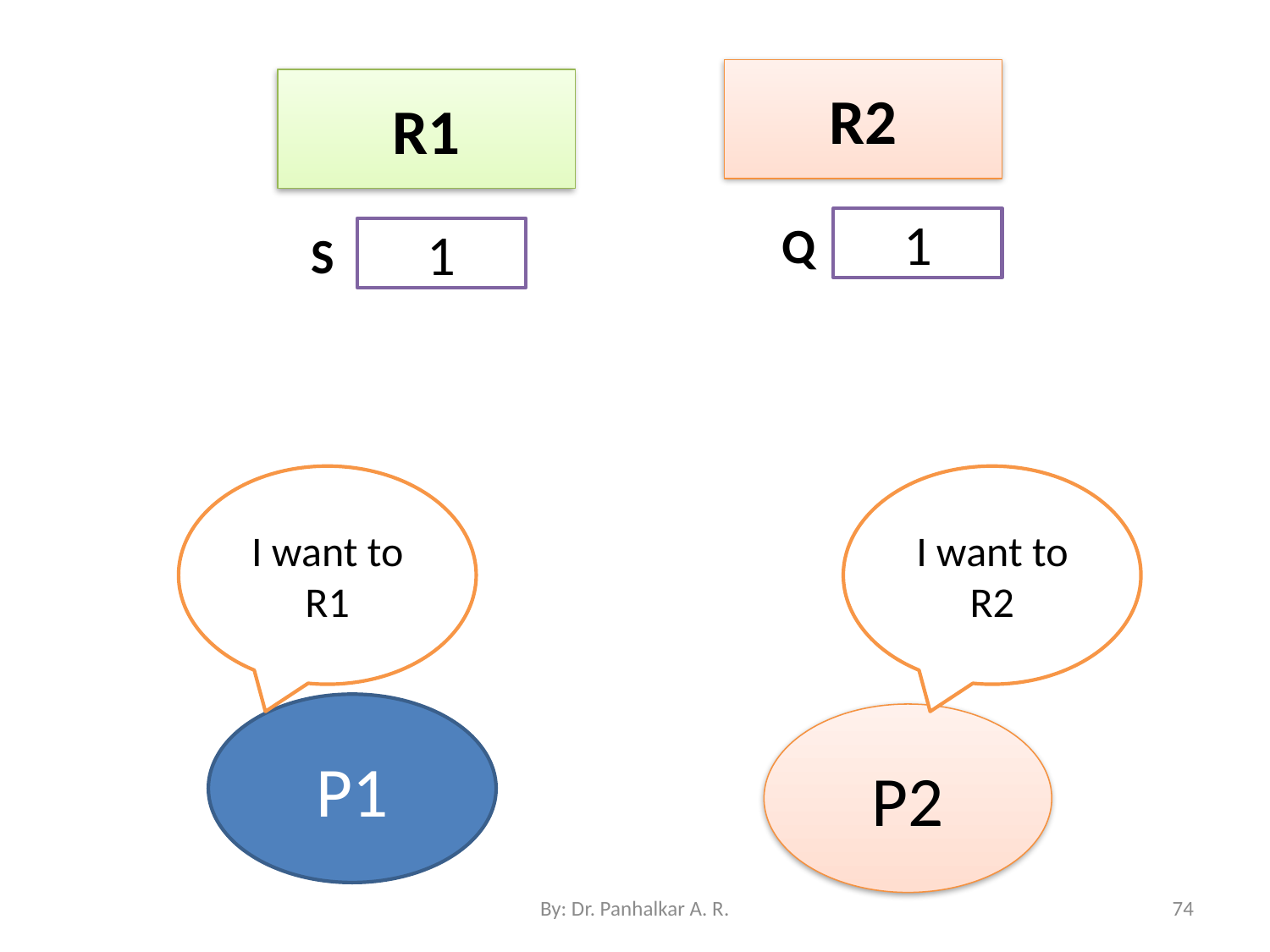

R2
R1
Q
1
S
1
I want to R1
I want to R2
P1
P2
By: Dr. Panhalkar A. R.
74